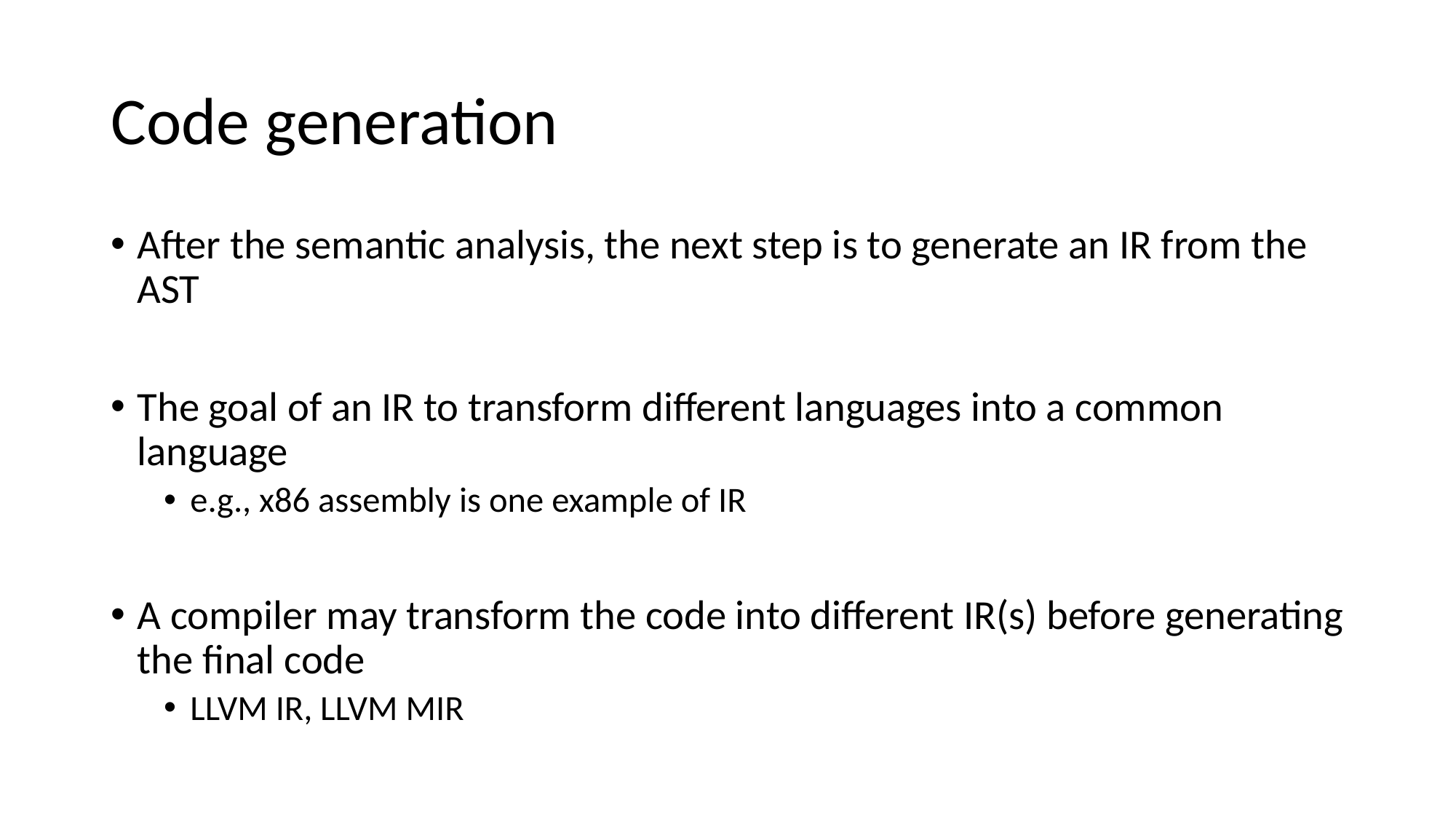

# Code generation
After the semantic analysis, the next step is to generate an IR from the AST

The goal of an IR to transform different languages into a common language
e.g., x86 assembly is one example of IR

A compiler may transform the code into different IR(s) before generating the final code
LLVM IR, LLVM MIR